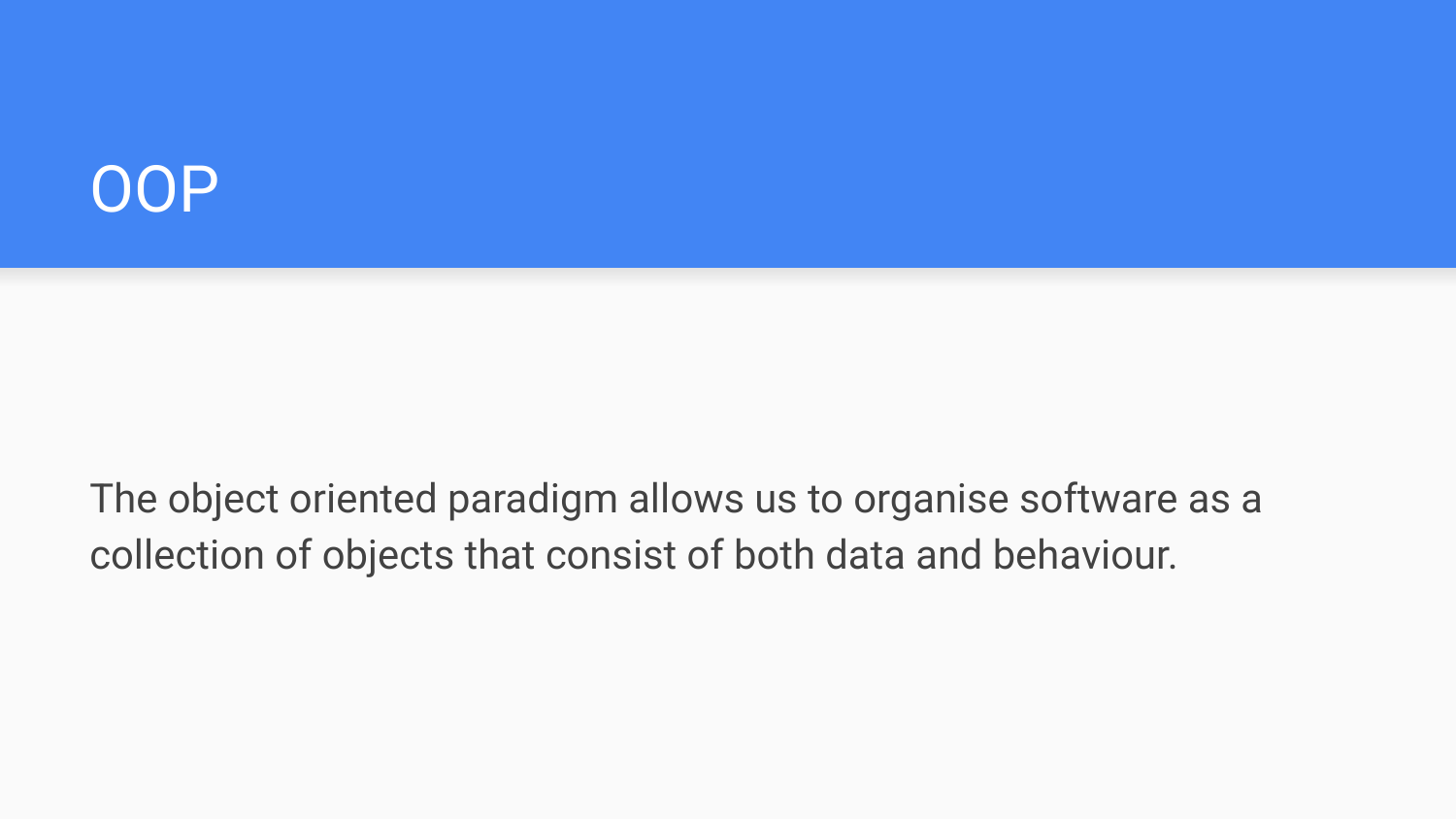

# OOP
The object oriented paradigm allows us to organise software as a collection of objects that consist of both data and behaviour.